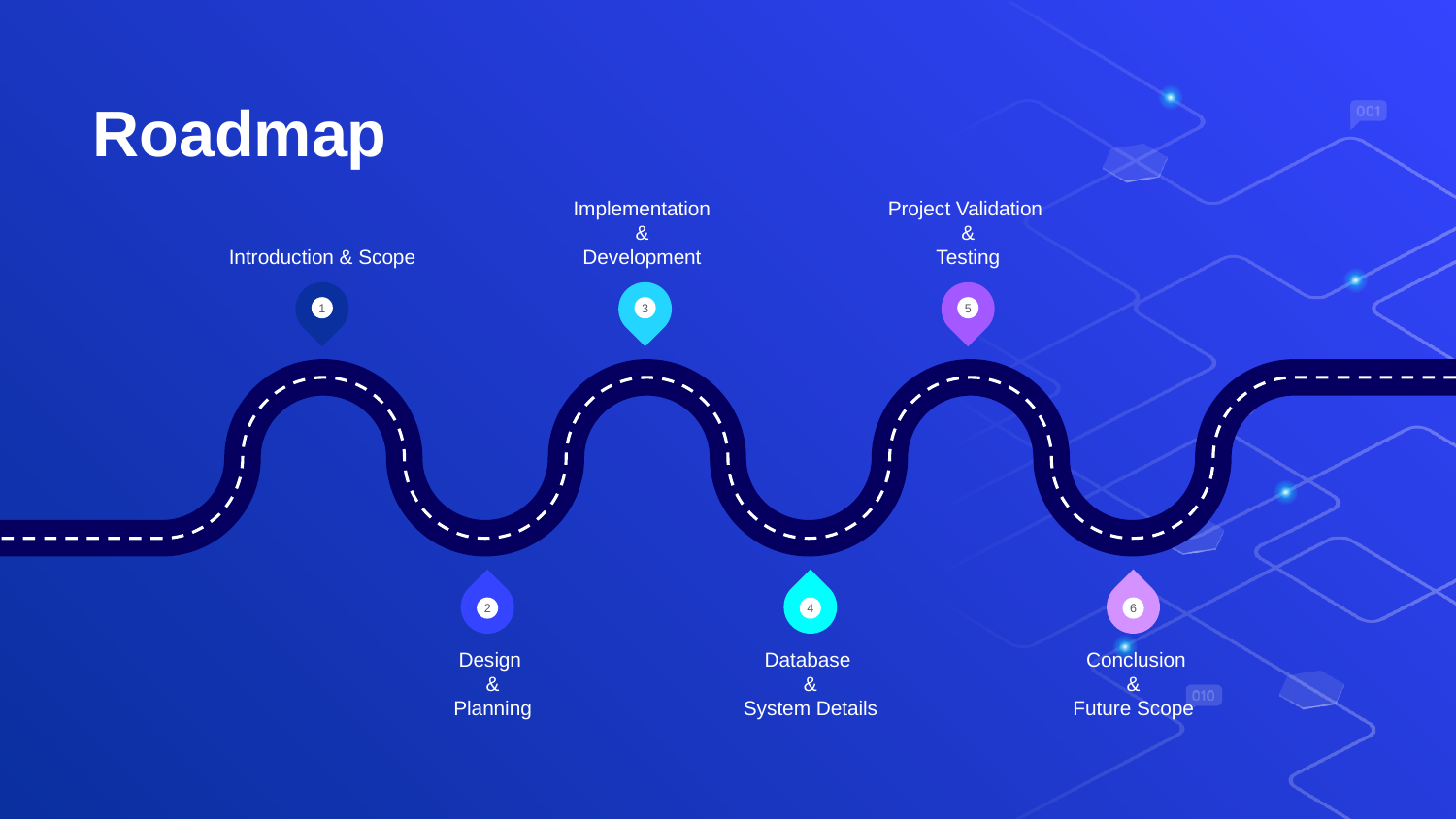

# Roadmap
Introduction & Scope
Implementation
&
Development
Project Validation
&
Testing

1

3

5

2

4

6
Design
&
Planning
Database
&
System Details
 Conclusion
&
Future Scope